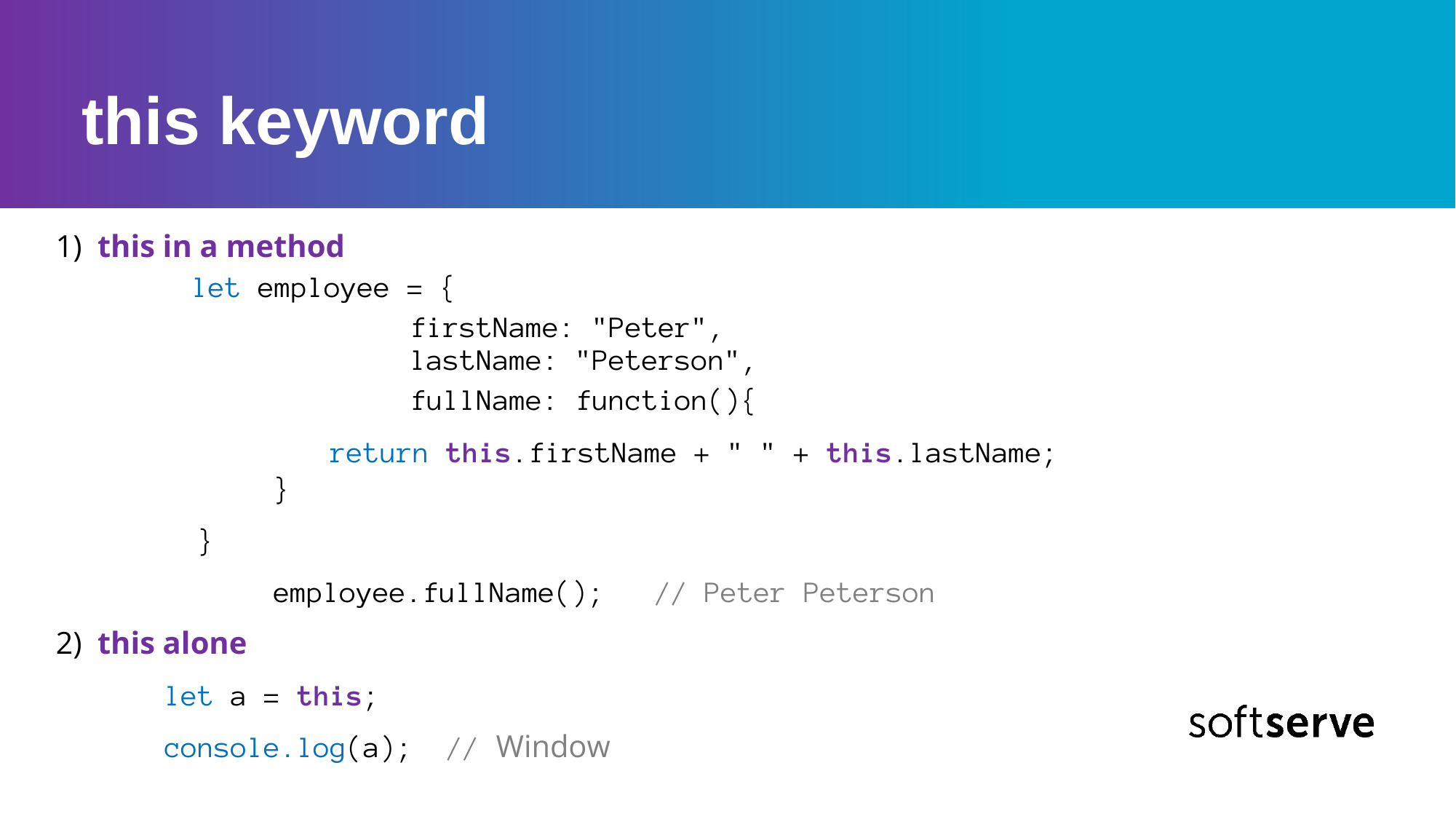

# this keyword
1)  this in a method
let employee = {
		firstName: "Peter",
		lastName: "Peterson",
		fullName: function(){
	          return this.firstName + " " + this.lastName;   				}
	  }
		employee.fullName();   // Peter Peterson
2)  this alone
	let a = this;
	console.log(a);  // Window